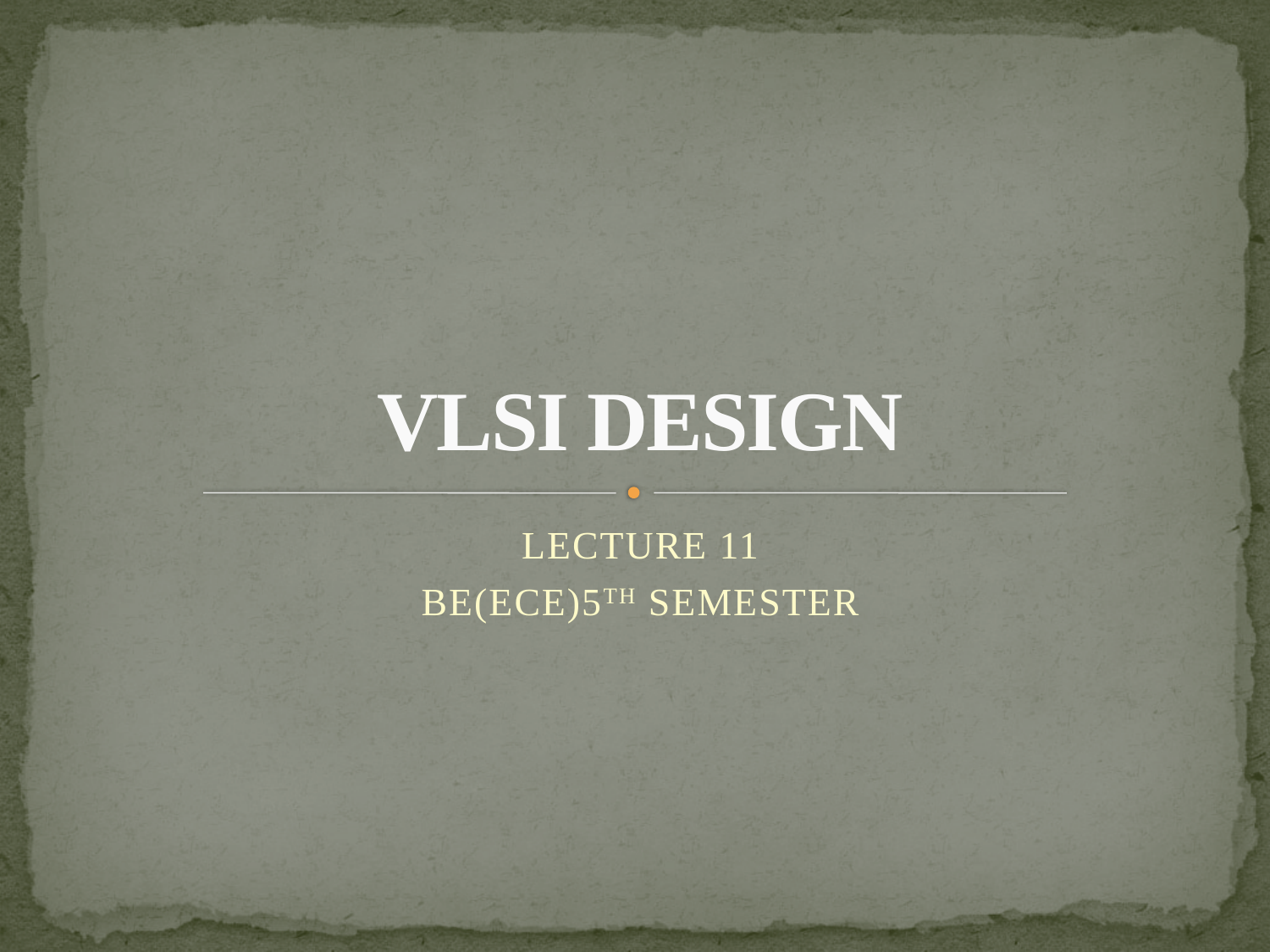

# VLSI DESIGN
LECTURE 11
BE(ECE)5TH SEMESTER